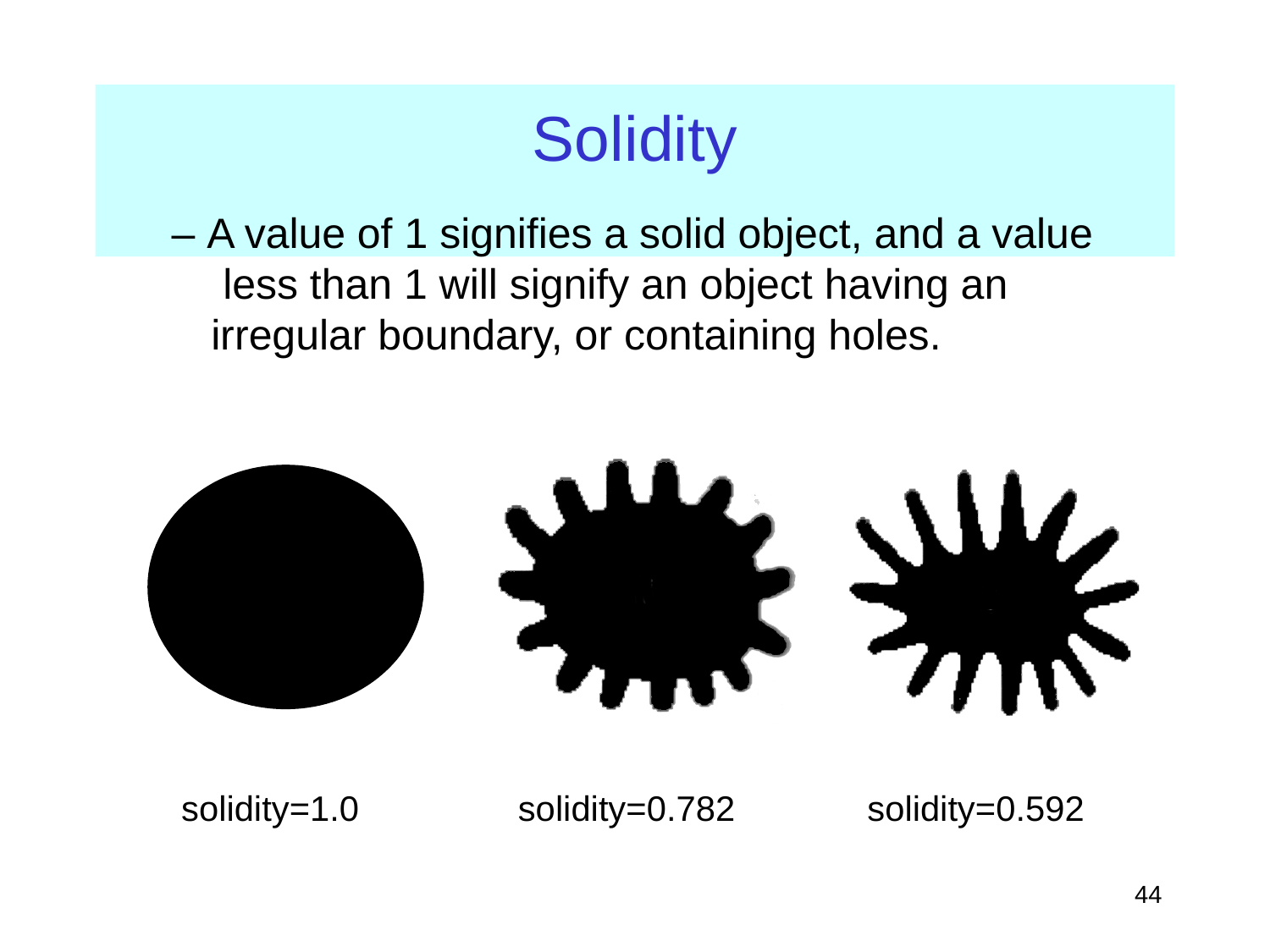

# Solidity
– A value of 1 signifies a solid object, and a value  less than 1 will signify an object having an  irregular boundary, or containing holes.

solidity=1.0
solidity=0.782
solidity=0.592
44